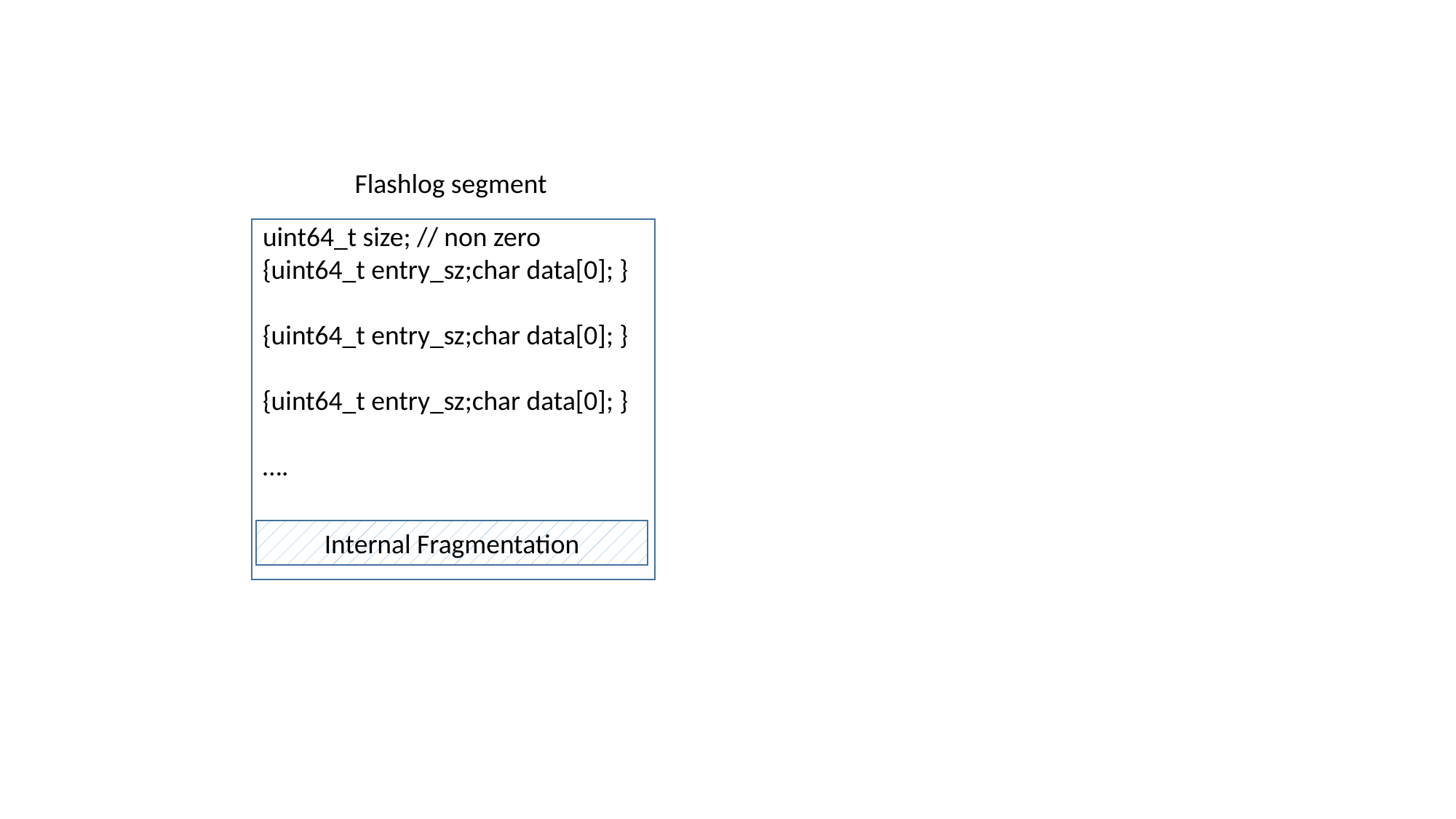

Flashlog segment
uint64_t size; // non zero
{uint64_t entry_sz;char data[0]; }

{uint64_t entry_sz;char data[0]; }

{uint64_t entry_sz;char data[0]; }

….

Internal Fragmentation